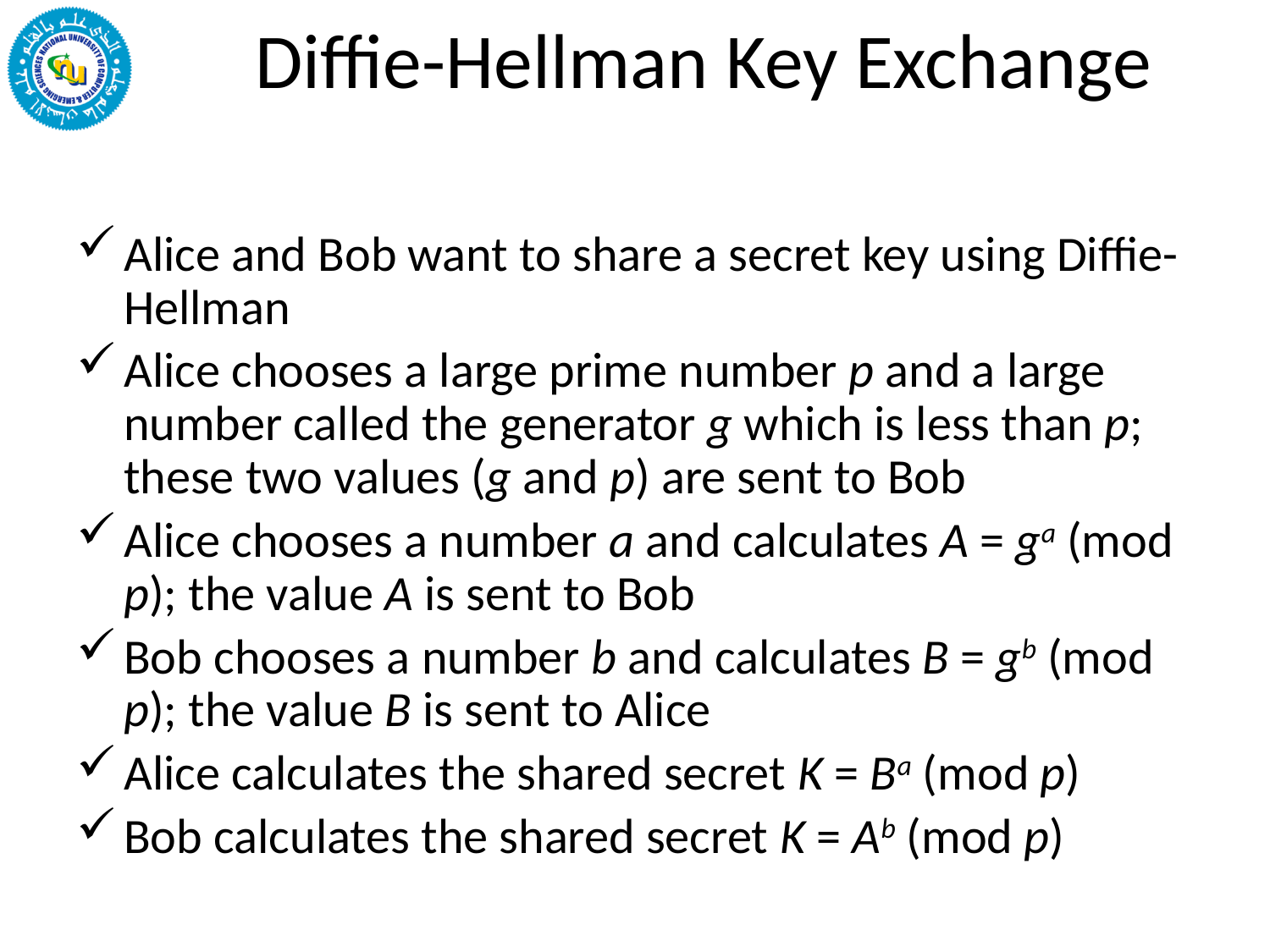

# Diffie-Hellman Key Exchange
Alice and Bob want to share a secret key using Diffie-Hellman
Alice chooses a large prime number p and a large number called the generator g which is less than p; these two values (g and p) are sent to Bob
Alice chooses a number a and calculates A = ga (mod p); the value A is sent to Bob
Bob chooses a number b and calculates B = gb (mod p); the value B is sent to Alice
Alice calculates the shared secret K = Ba (mod p)
Bob calculates the shared secret K = Ab (mod p)